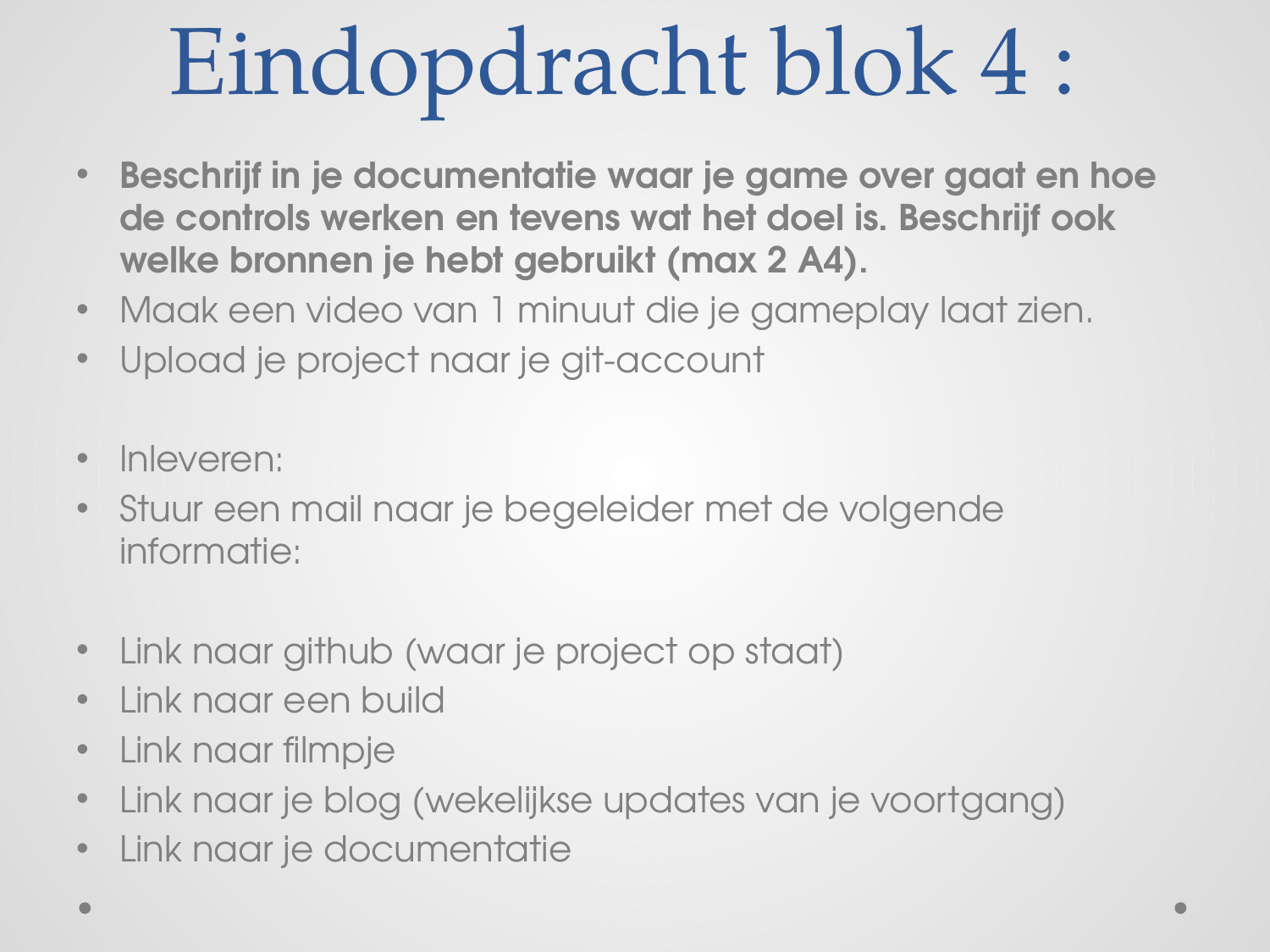

# Eindopdracht blok 4 :
Beschrijf in je documentatie waar je game over gaat en hoe de controls werken en tevens wat het doel is. Beschrijf ook welke bronnen je hebt gebruikt (max 2 A4).
Maak een video van 1 minuut die je gameplay laat zien.
Upload je project naar je git-account

Inleveren:
Stuur een mail naar je begeleider met de volgende informatie:

Link naar github (waar je project op staat)
Link naar een build
Link naar filmpje
Link naar je blog (wekelijkse updates van je voortgang)
Link naar je documentatie